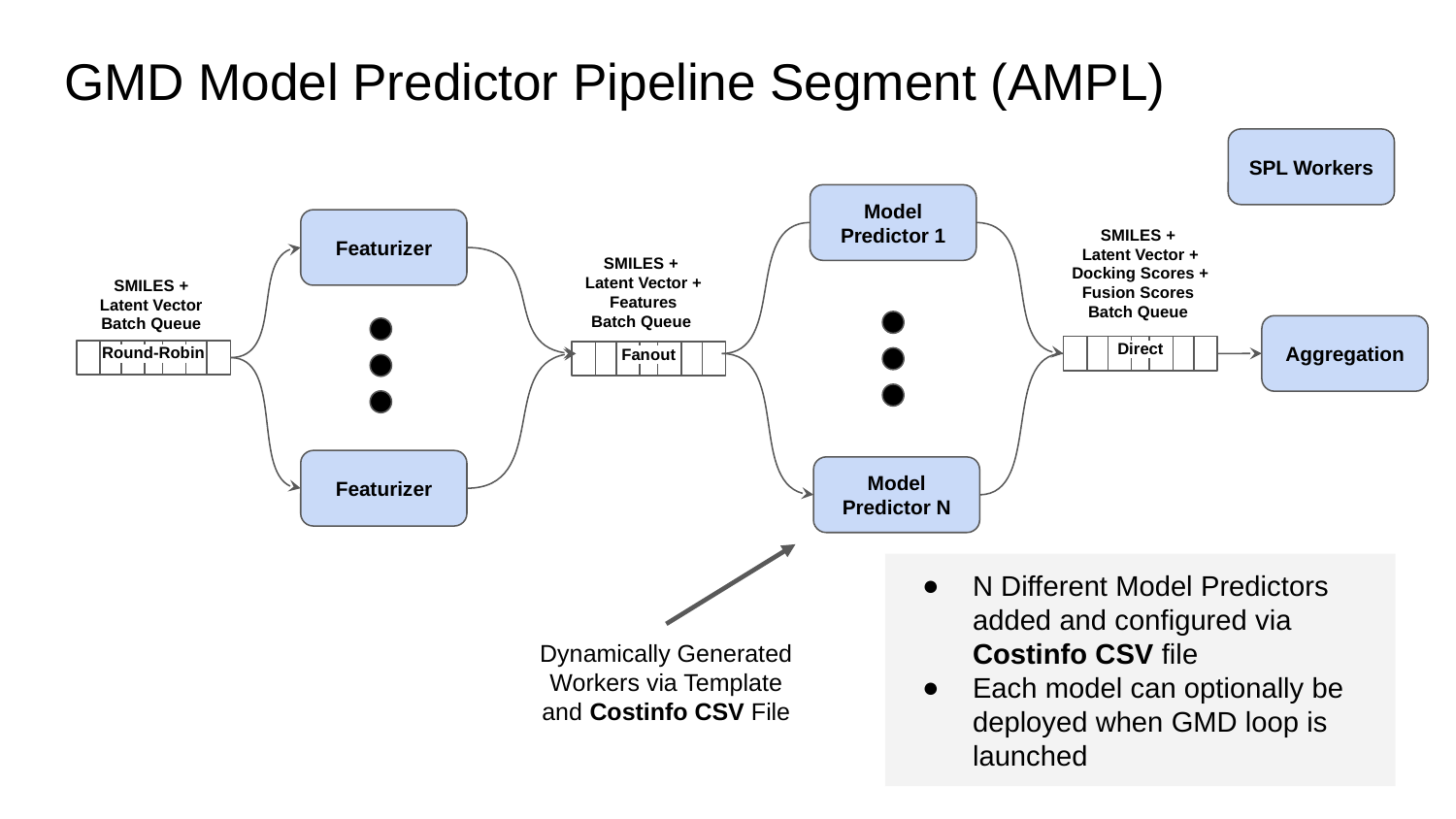

# GMD Model Predictor Pipeline Segment (AMPL)
SPL Workers
Model
Predictor 1
Featurizer
SMILES +
Latent Vector +
Docking Scores +
Fusion Scores
Batch Queue
SMILES +
Latent Vector +
Features
Batch Queue
SMILES +
Latent Vector
Batch Queue

Aggregation

Direct
Round-Robin

Fanout

Featurizer
Model
Predictor N
N Different Model Predictors added and configured via Costinfo CSV file
Each model can optionally be deployed when GMD loop is launched
Dynamically Generated Workers via Template and Costinfo CSV File